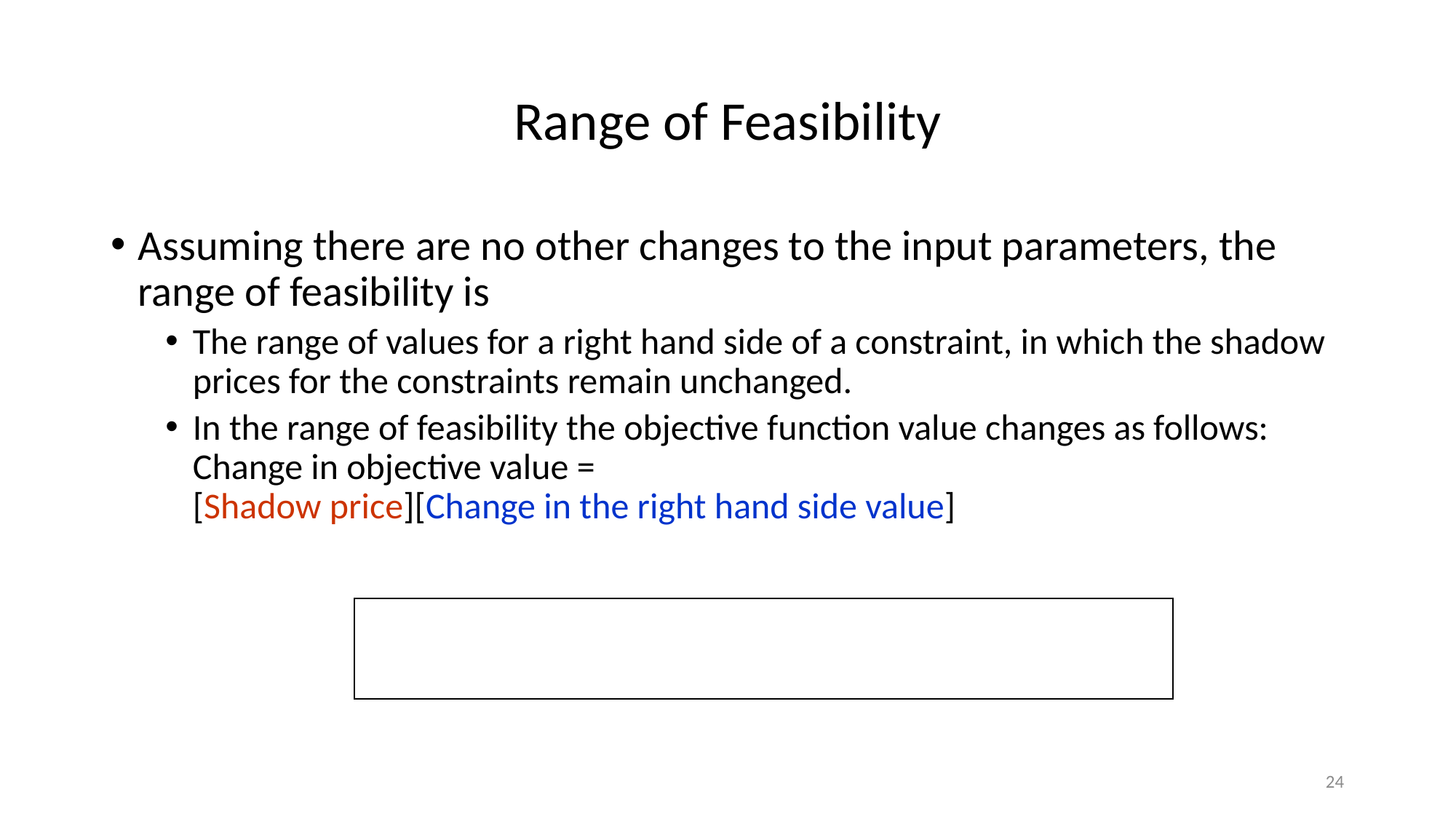

# Range of Feasibility
Assuming there are no other changes to the input parameters, the range of feasibility is
The range of values for a right hand side of a constraint, in which the shadow prices for the constraints remain unchanged.
In the range of feasibility the objective function value changes as follows:
Change in objective value =
[Shadow price][Change in the right hand side value]

24